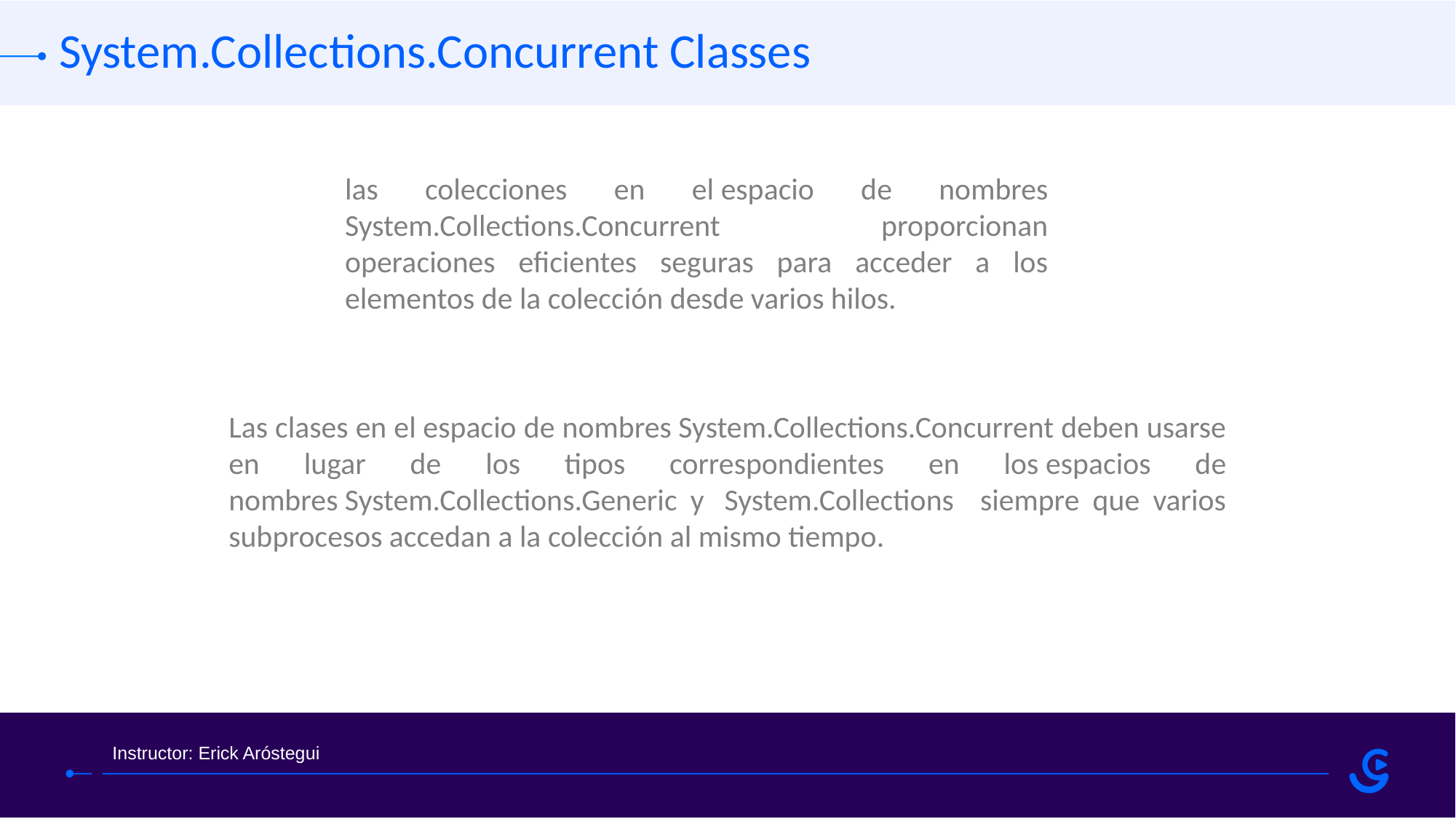

System.Collections.Concurrent Classes
las colecciones en el espacio de nombres System.Collections.Concurrent proporcionan operaciones eficientes seguras para acceder a los elementos de la colección desde varios hilos.

Las clases en el espacio de nombres System.Collections.Concurrent deben usarse en lugar de los tipos correspondientes en los espacios de nombres System.Collections.Generic y  System.Collections  siempre que varios subprocesos accedan a la colección al mismo tiempo.